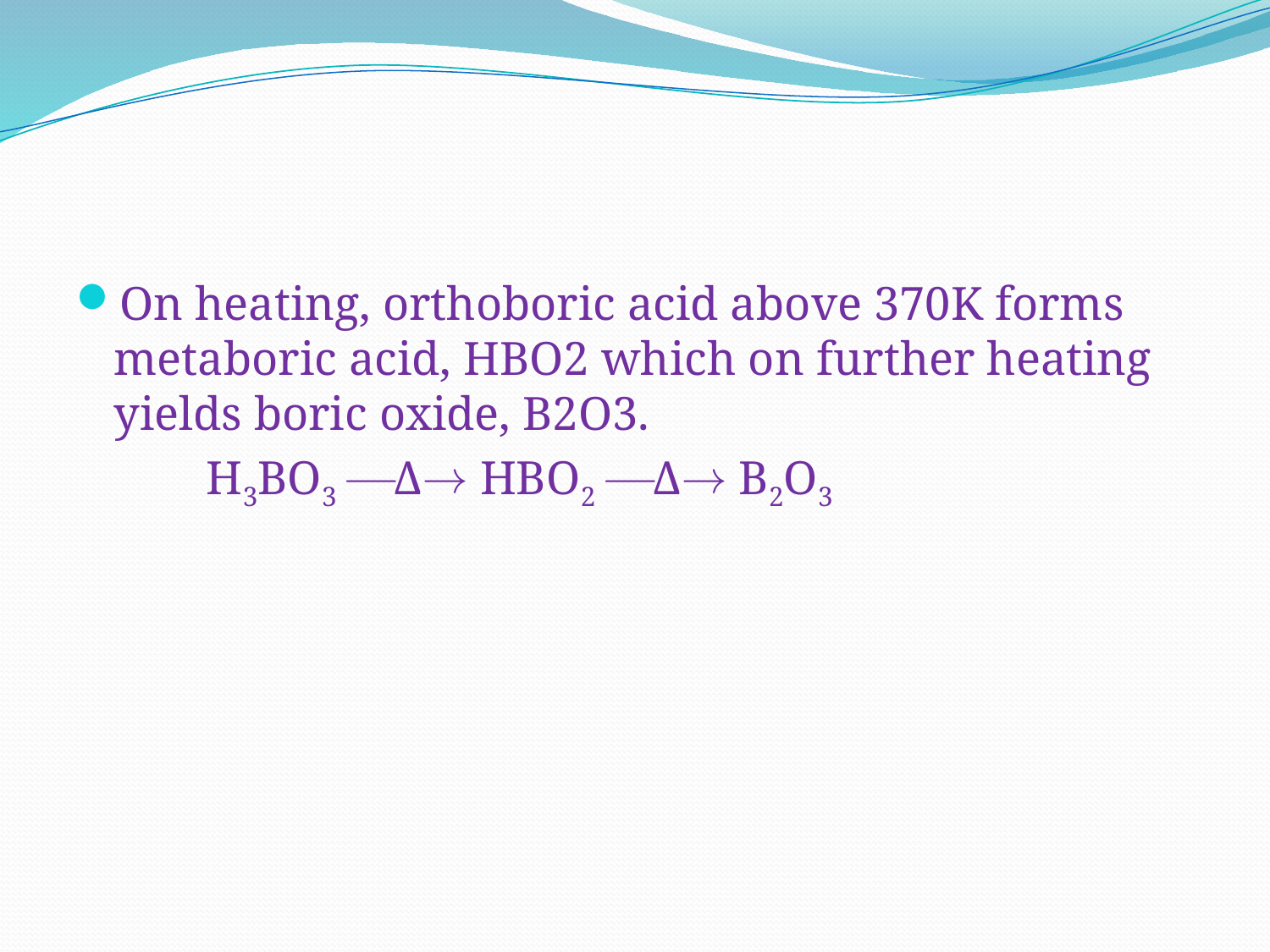

#
On heating, orthoboric acid above 370K forms metaboric acid, HBO2 which on further heating yields boric oxide, B2O3.
           H3BO3 ⎯Δ→ HBO2 ⎯Δ→ B2O3